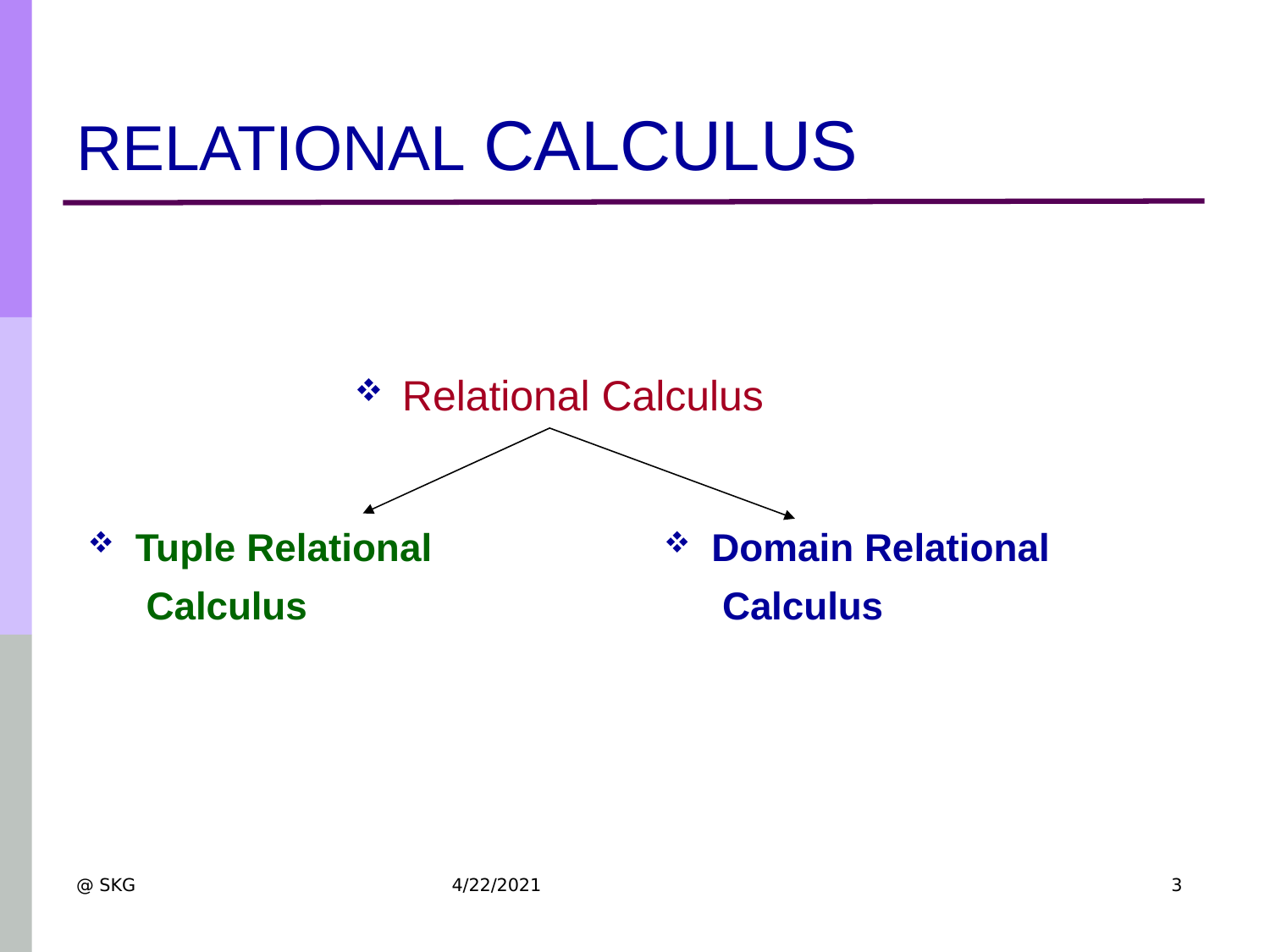

# RELATIONAL CALCULUS
Relational Calculus

Domain Relational  Calculus
Tuple Relational  Calculus
@ SKG
4/22/2021
3